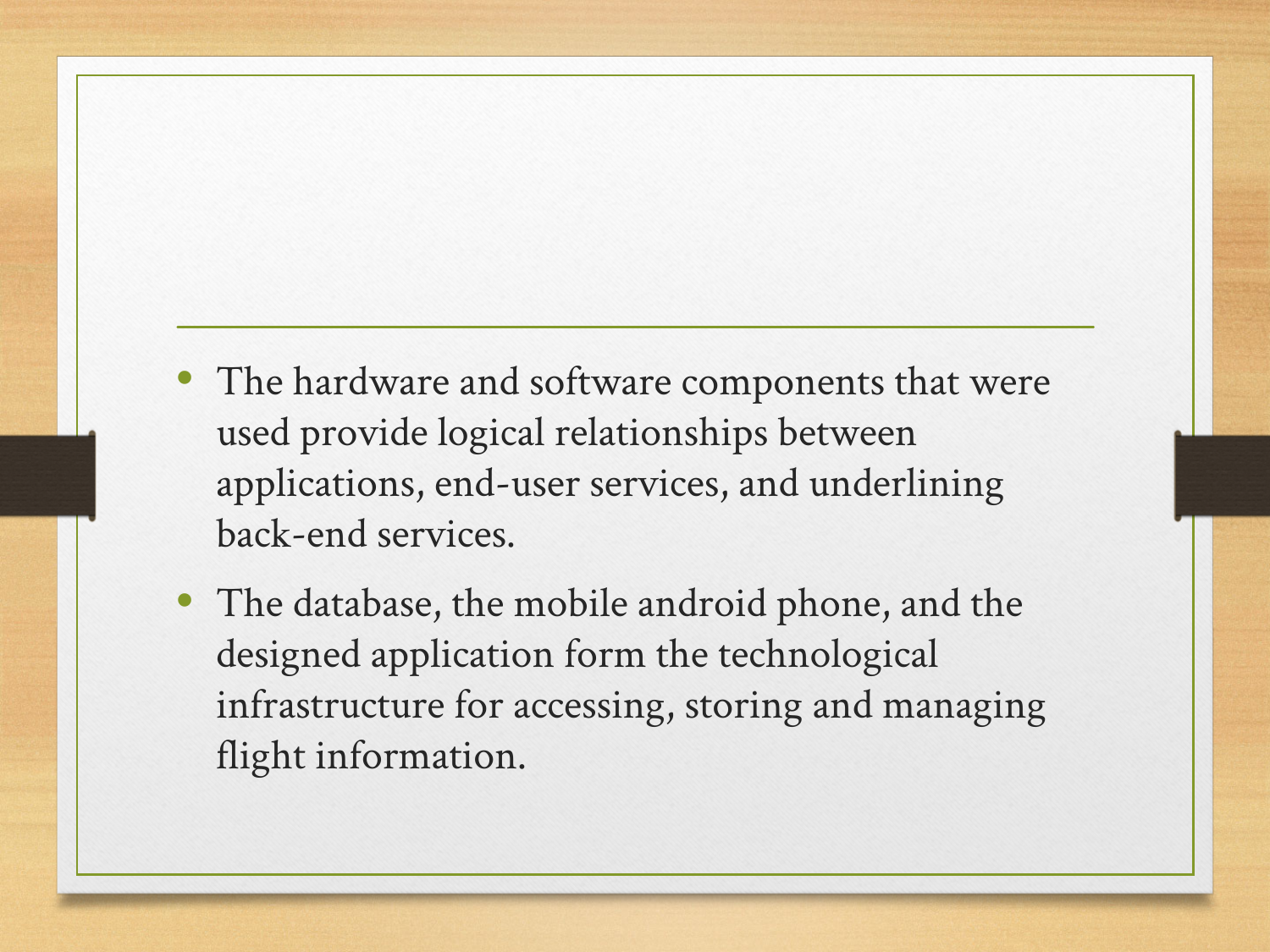

#
The hardware and software components that were used provide logical relationships between applications, end-user services, and underlining back-end services.
The database, the mobile android phone, and the designed application form the technological infrastructure for accessing, storing and managing flight information.